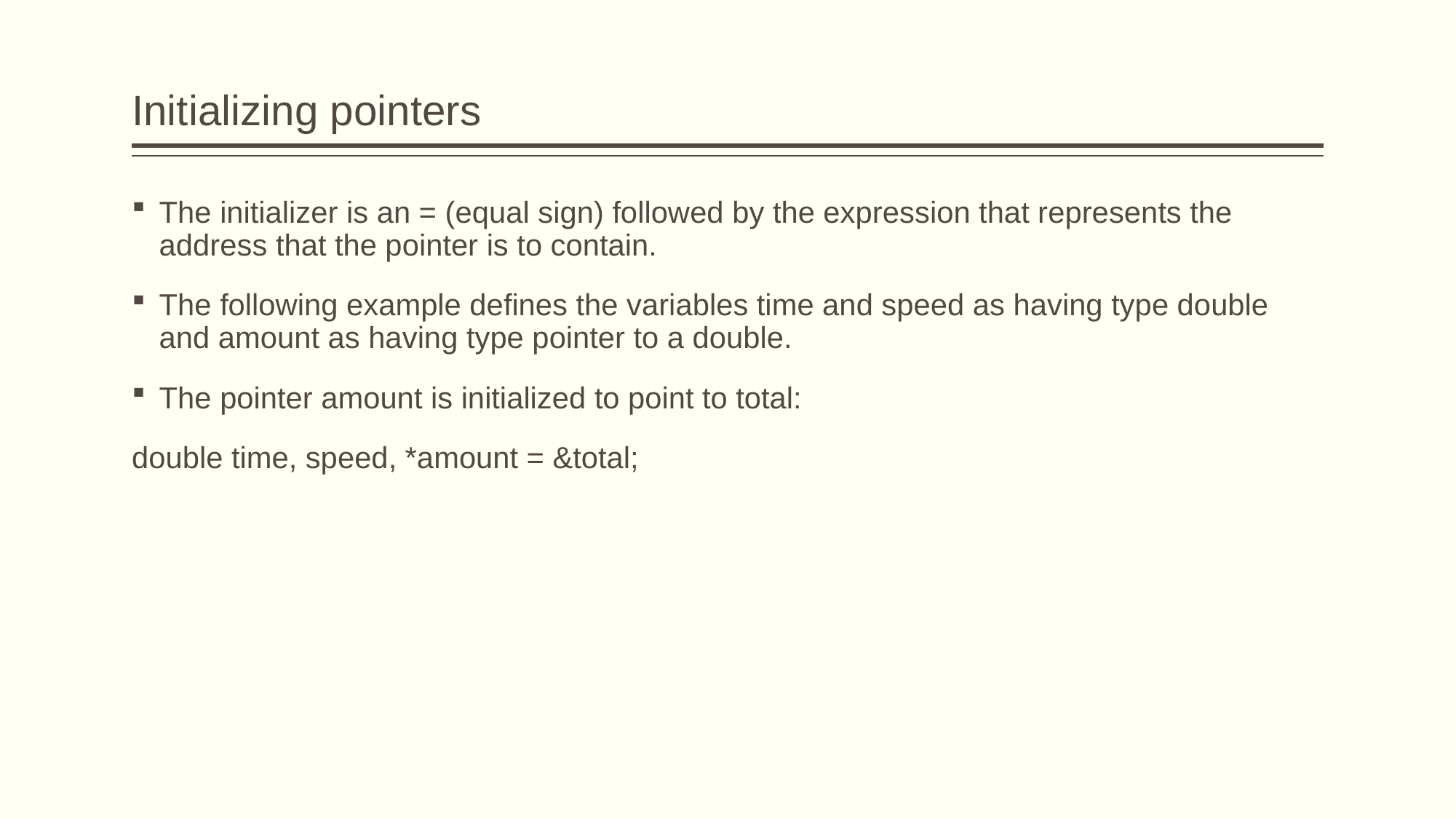

# Initializing pointers
The initializer is an = (equal sign) followed by the expression that represents the address that the pointer is to contain.
The following example defines the variables time and speed as having type double and amount as having type pointer to a double.
The pointer amount is initialized to point to total:
double time, speed, *amount = &total;